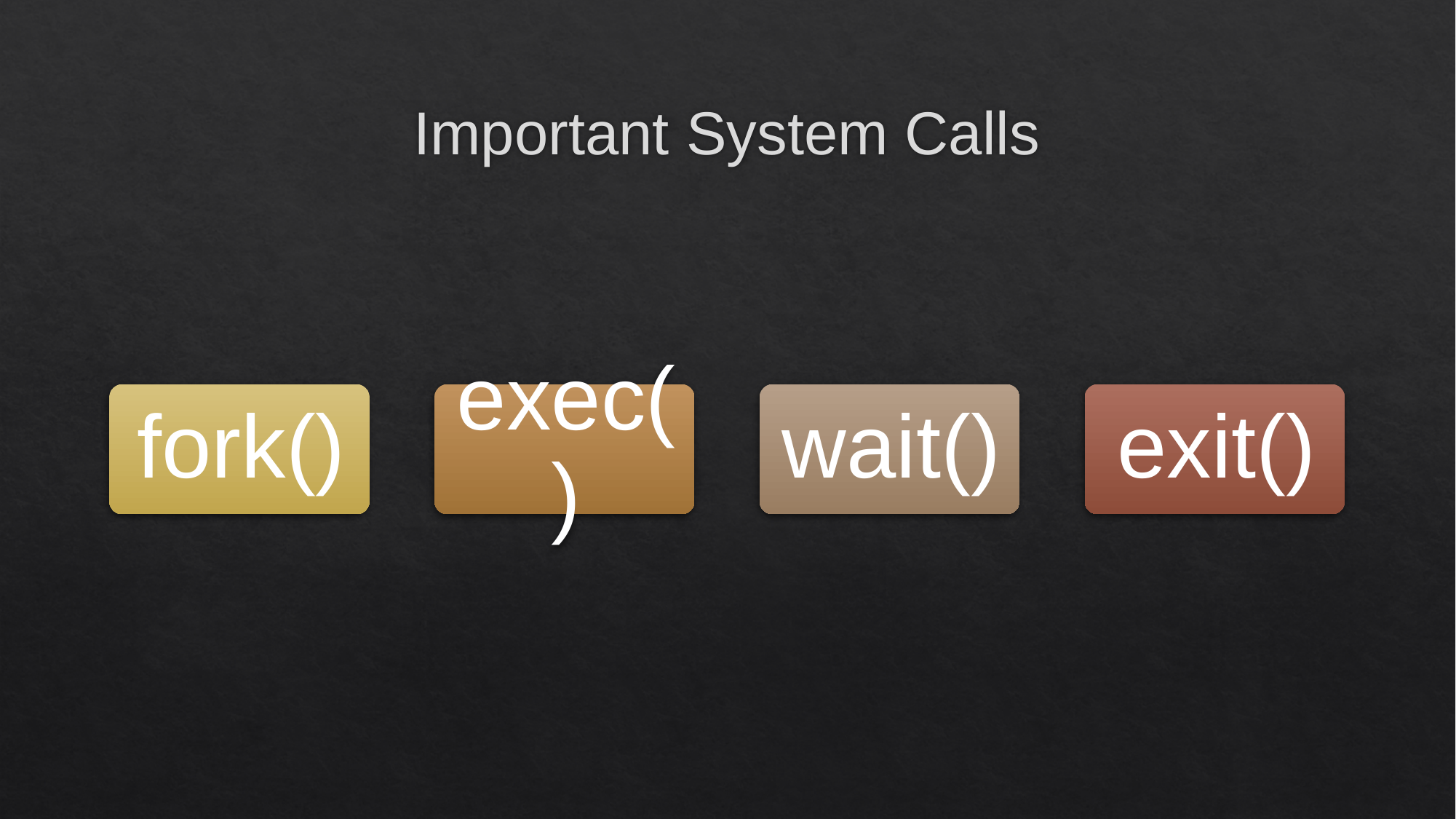

# Important System Calls
fork()
exec()
wait()
exit()